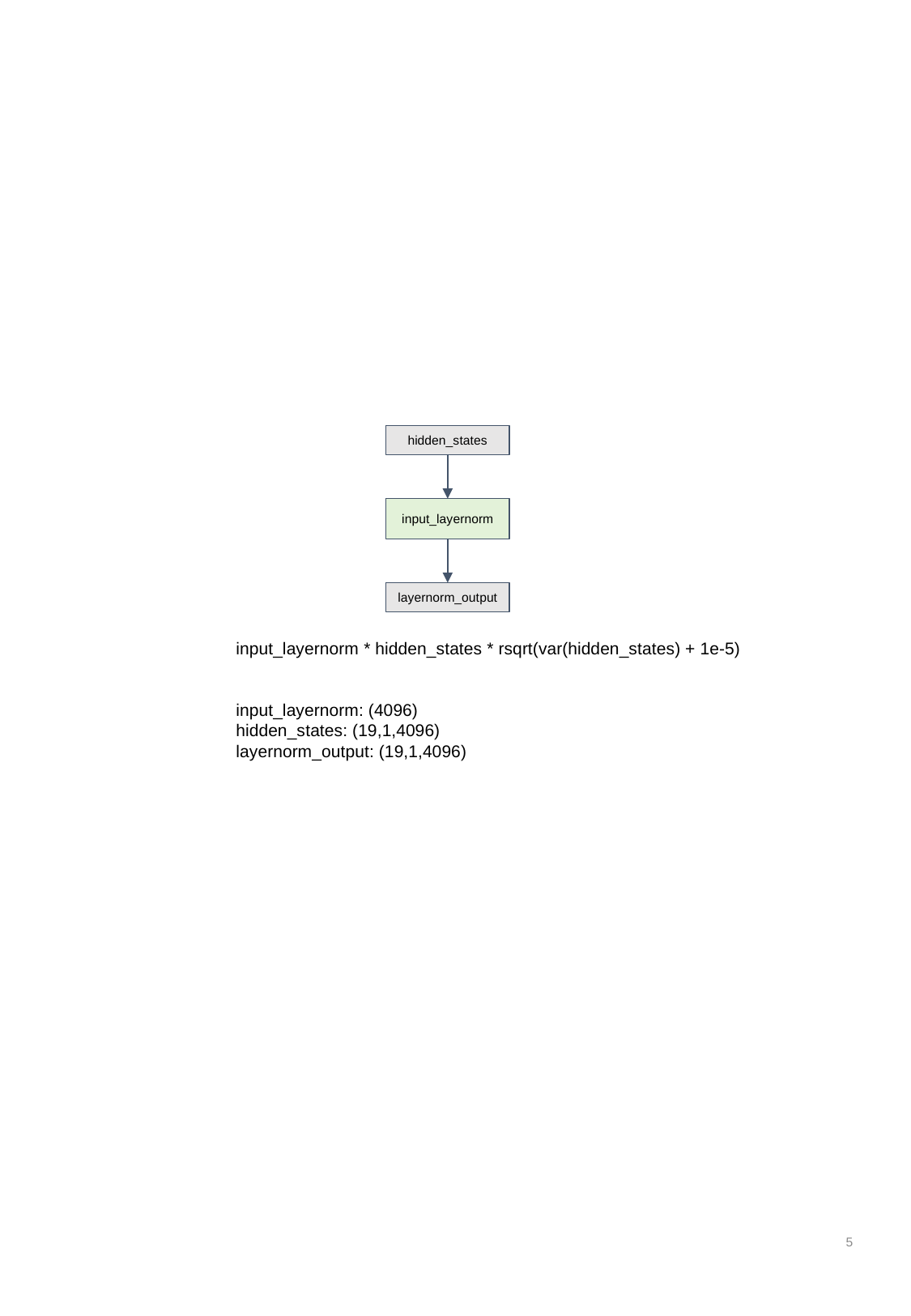

hidden_states
input_layernorm
layernorm_output
input_layernorm * hidden_states * rsqrt(var(hidden_states) + 1e-5)

input_layernorm: (4096)
hidden_states: (19,1,4096)
layernorm_output: (19,1,4096)

5